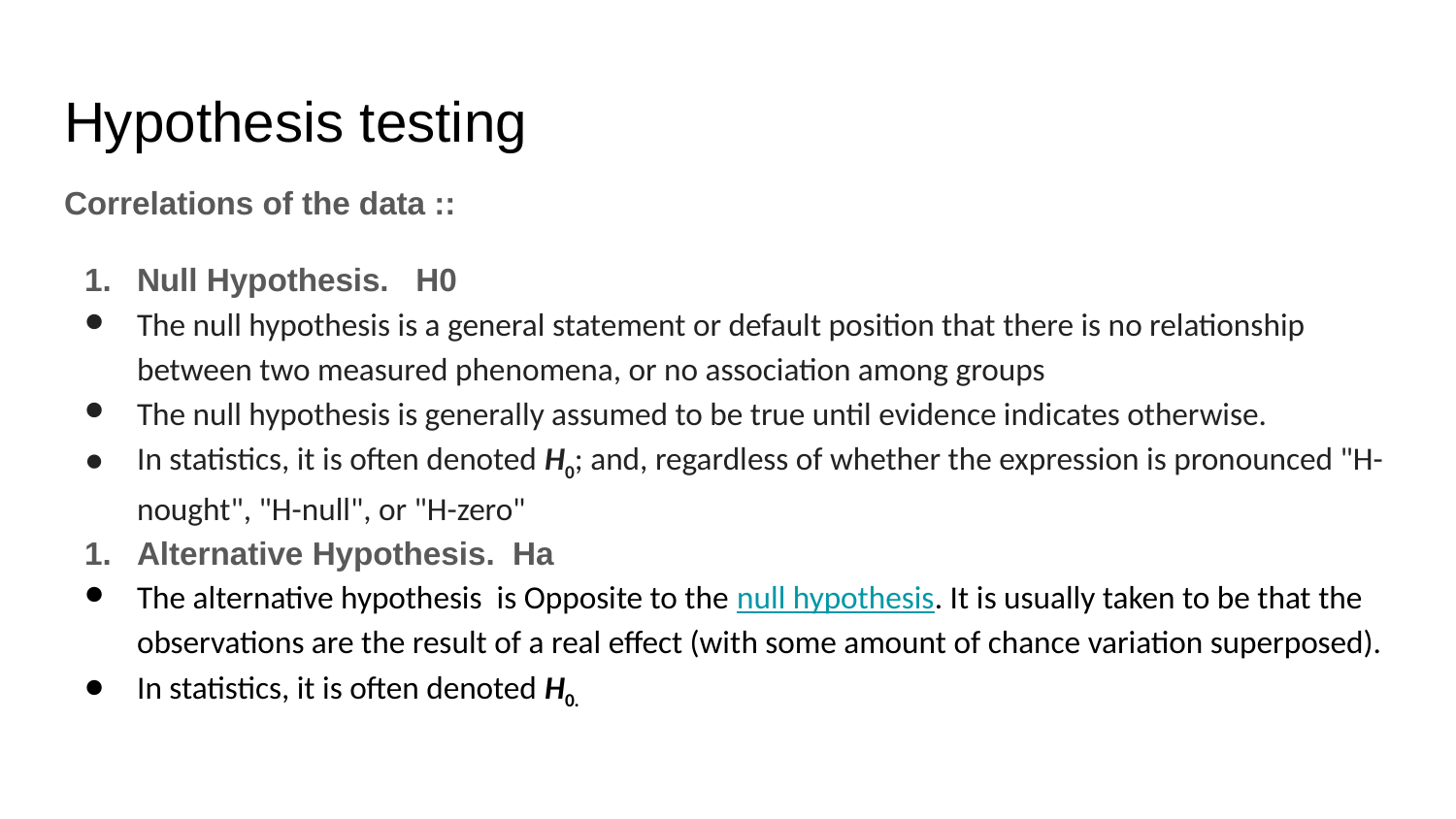

# Hypothesis testing
Correlations of the data ::
Null Hypothesis.   H0
The null hypothesis is a general statement or default position that there is no relationship between two measured phenomena, or no association among groups
The null hypothesis is generally assumed to be true until evidence indicates otherwise.
In statistics, it is often denoted H0; and, regardless of whether the expression is pronounced "H-nought", "H-null", or "H-zero"
Alternative Hypothesis.  Ha
The alternative hypothesis  is Opposite to the null hypothesis. It is usually taken to be that the observations are the result of a real effect (with some amount of chance variation superposed).
In statistics, it is often denoted H0.